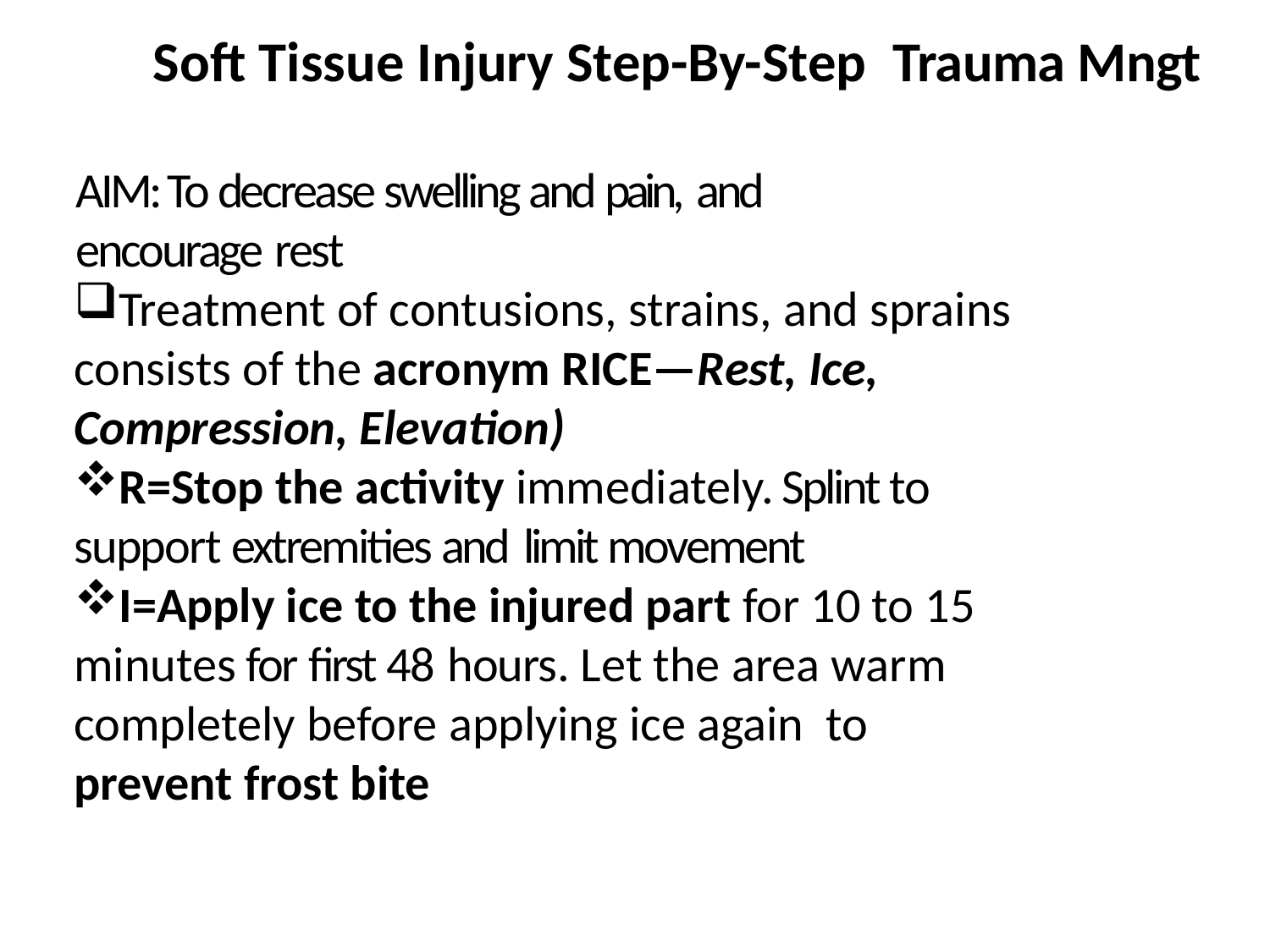

# Soft Tissue Injury Step-By-Step  Trauma Mngt
AIM: To decrease swelling and pain, and
encourage rest
Treatment of contusions, strains, and sprains consists of the acronym RICE—Rest, Ice, Compression, Elevation)
R=Stop the activity immediately. Splint to support extremities and limit movement
I=Apply ice to the injured part for 10 to 15 minutes for first 48 hours. Let the area warm completely before applying ice again  to prevent frost bite